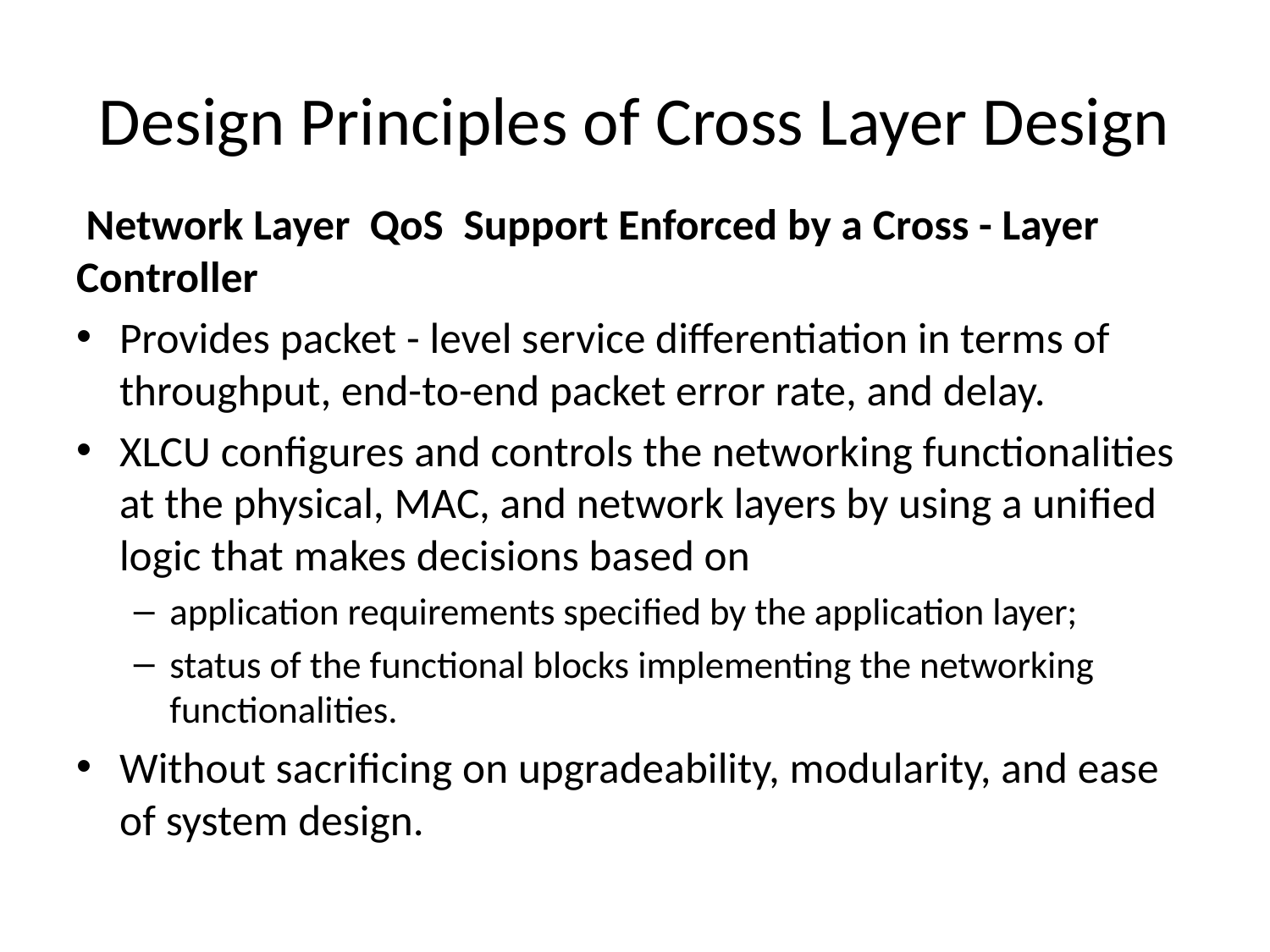

# Design Principles of Cross Layer Design
 Network Layer  QoS  Support Enforced by a Cross - Layer Controller
Provides packet - level service differentiation in terms of throughput, end-to-end packet error rate, and delay.
XLCU conﬁgures and controls the networking functionalities at the physical, MAC, and network layers by using a uniﬁed logic that makes decisions based on
application requirements speciﬁed by the application layer;
status of the functional blocks implementing the networking functionalities.
Without sacriﬁcing on upgradeability, modularity, and ease of system design.